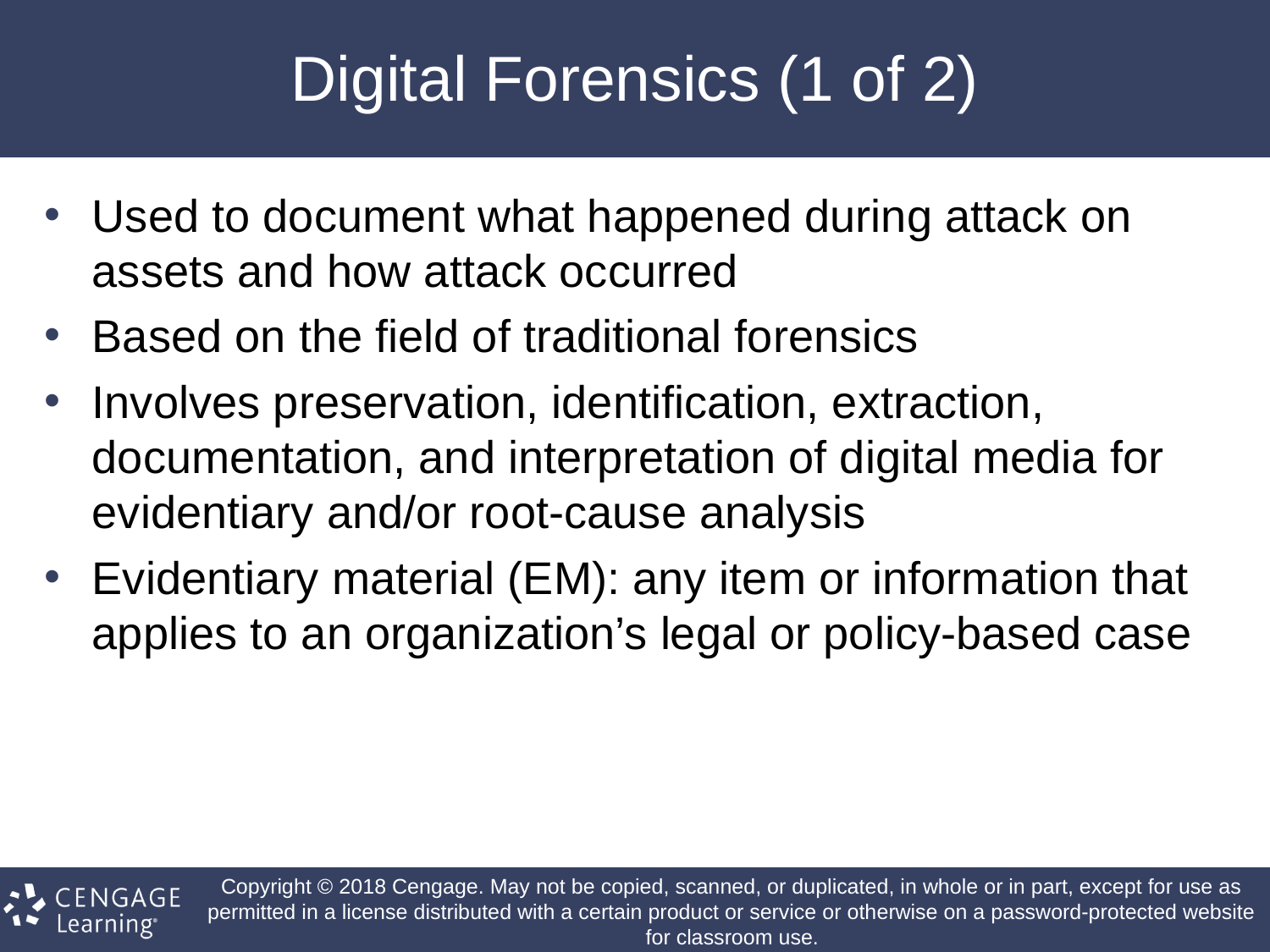

# Digital Forensics (1 of 2)
Used to document what happened during attack on assets and how attack occurred
Based on the field of traditional forensics
Involves preservation, identification, extraction, documentation, and interpretation of digital media for evidentiary and/or root-cause analysis
Evidentiary material (EM): any item or information that applies to an organization’s legal or policy-based case